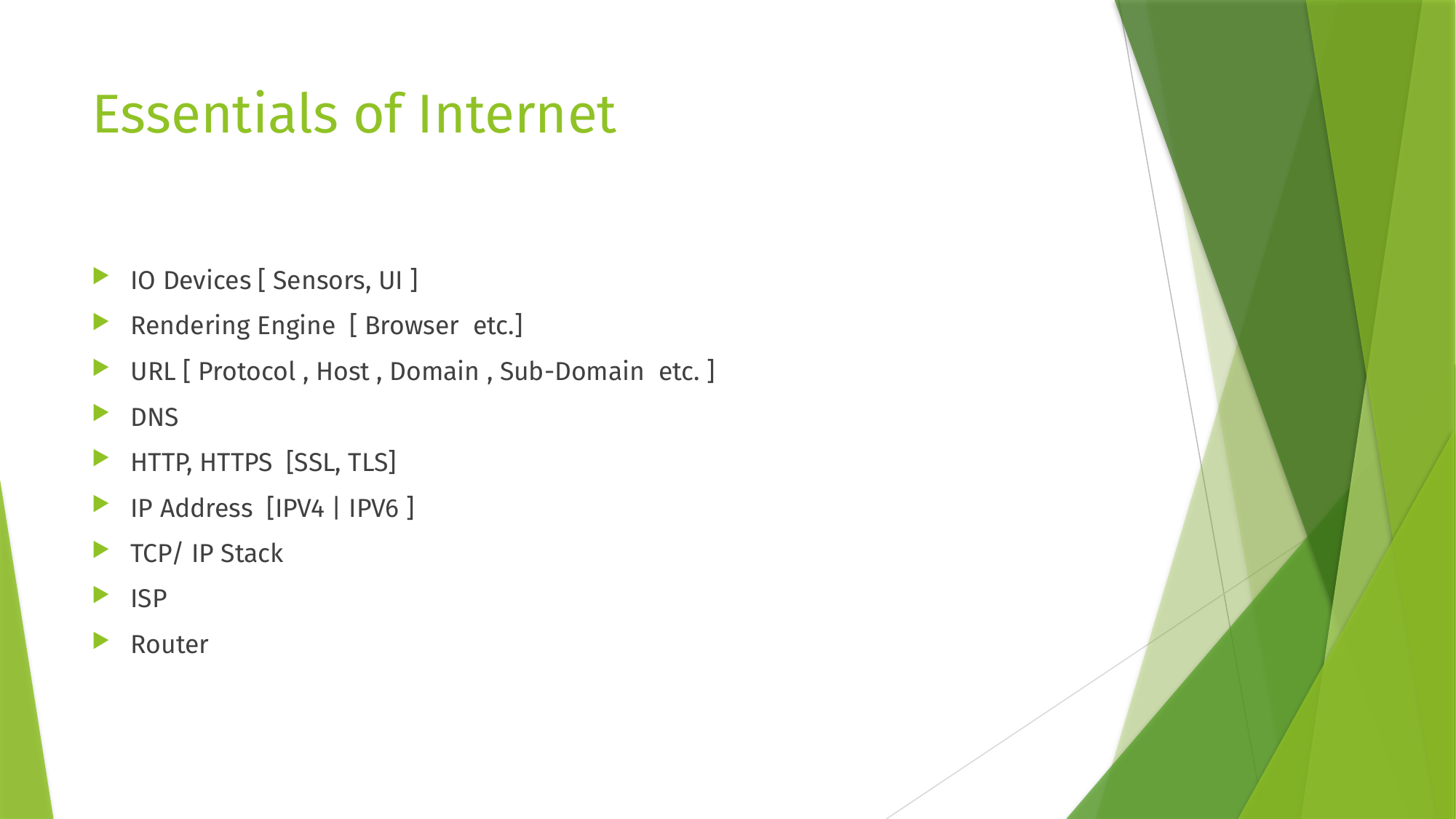

# Essentials of Internet
IO Devices [ Sensors, UI ]
Rendering Engine  [ Browser  etc.]
URL [ Protocol , Host , Domain , Sub-Domain  etc. ]
DNS
HTTP, HTTPS  [SSL, TLS]
IP Address  [IPV4 | IPV6 ]
TCP/ IP Stack
ISP
Router